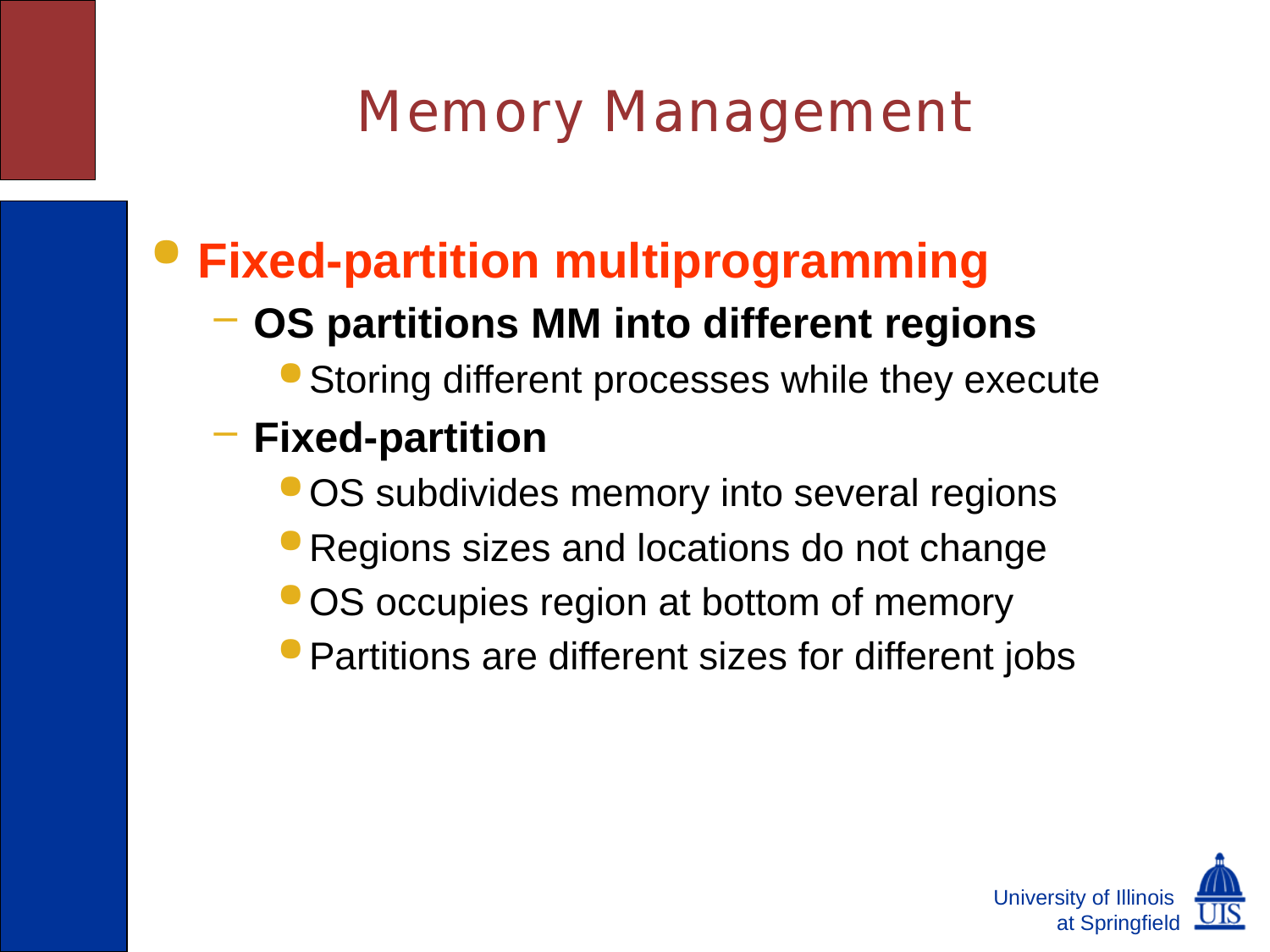

# Memory Management
Fixed-partition multiprogramming
OS partitions MM into different regions
Storing different processes while they execute
Fixed-partition
OS subdivides memory into several regions
Regions sizes and locations do not change
OS occupies region at bottom of memory
Partitions are different sizes for different jobs